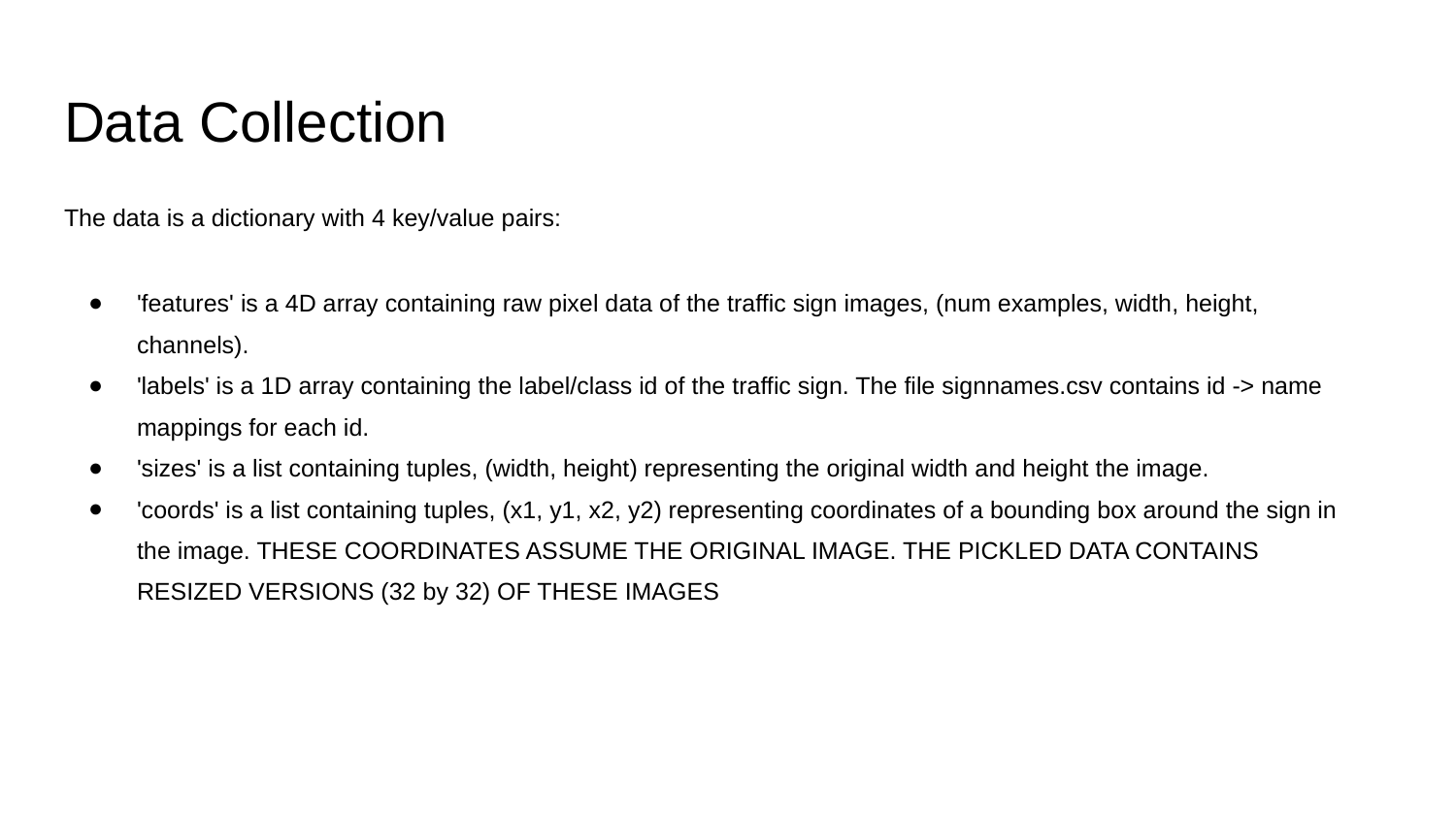

# Data Collection
The data is a dictionary with 4 key/value pairs:
'features' is a 4D array containing raw pixel data of the traffic sign images, (num examples, width, height, channels).
'labels' is a 1D array containing the label/class id of the traffic sign. The file signnames.csv contains id -> name mappings for each id.
'sizes' is a list containing tuples, (width, height) representing the original width and height the image.
'coords' is a list containing tuples, (x1, y1, x2, y2) representing coordinates of a bounding box around the sign in the image. THESE COORDINATES ASSUME THE ORIGINAL IMAGE. THE PICKLED DATA CONTAINS RESIZED VERSIONS (32 by 32) OF THESE IMAGES